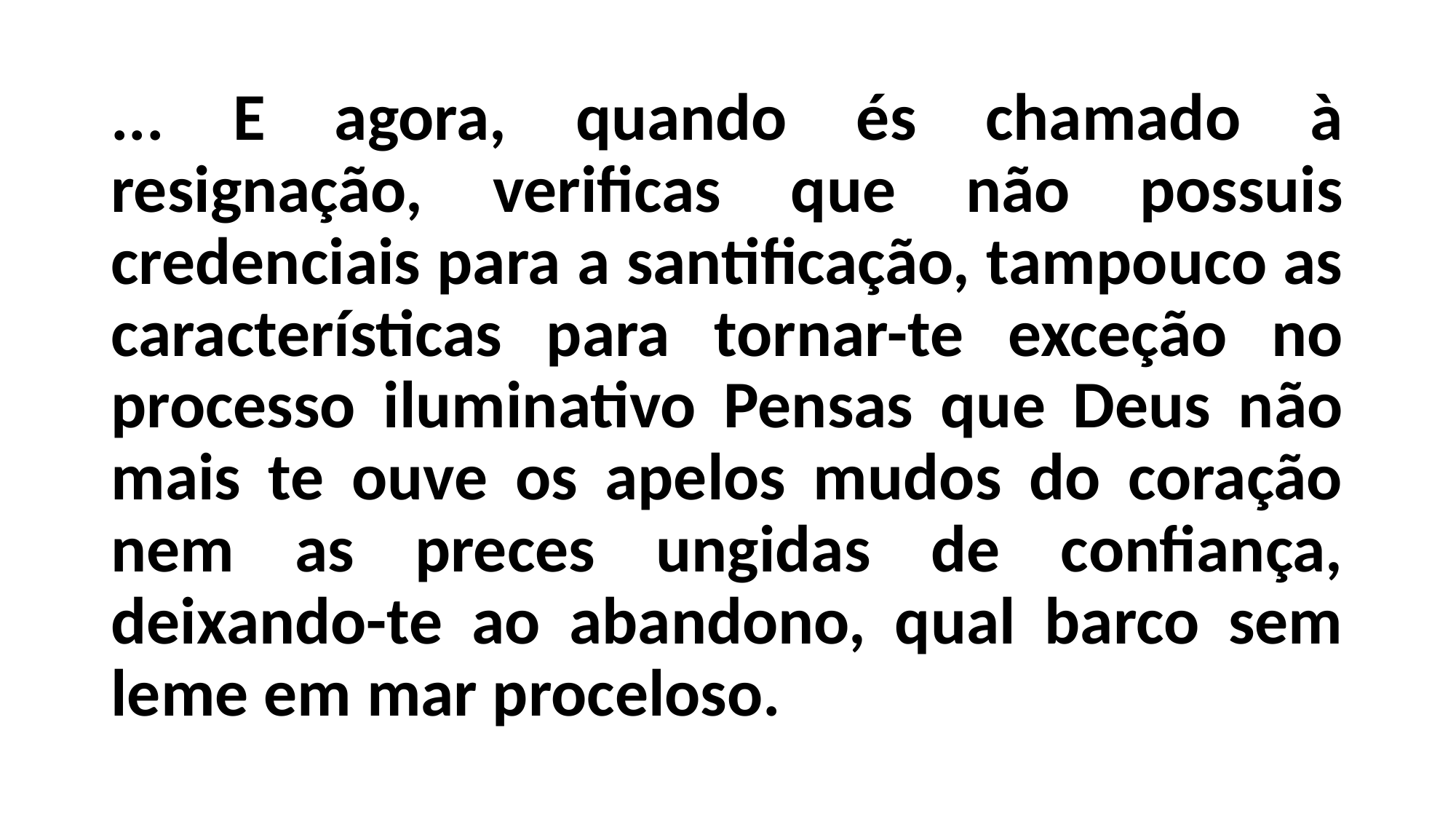

... E agora, quando és chamado à resignação, verificas que não possuis credenciais para a santificação, tampouco as características para tornar-te exceção no processo iluminativo Pensas que Deus não mais te ouve os apelos mudos do coração nem as preces ungidas de confiança, deixando-te ao abandono, qual barco sem leme em mar proceloso.